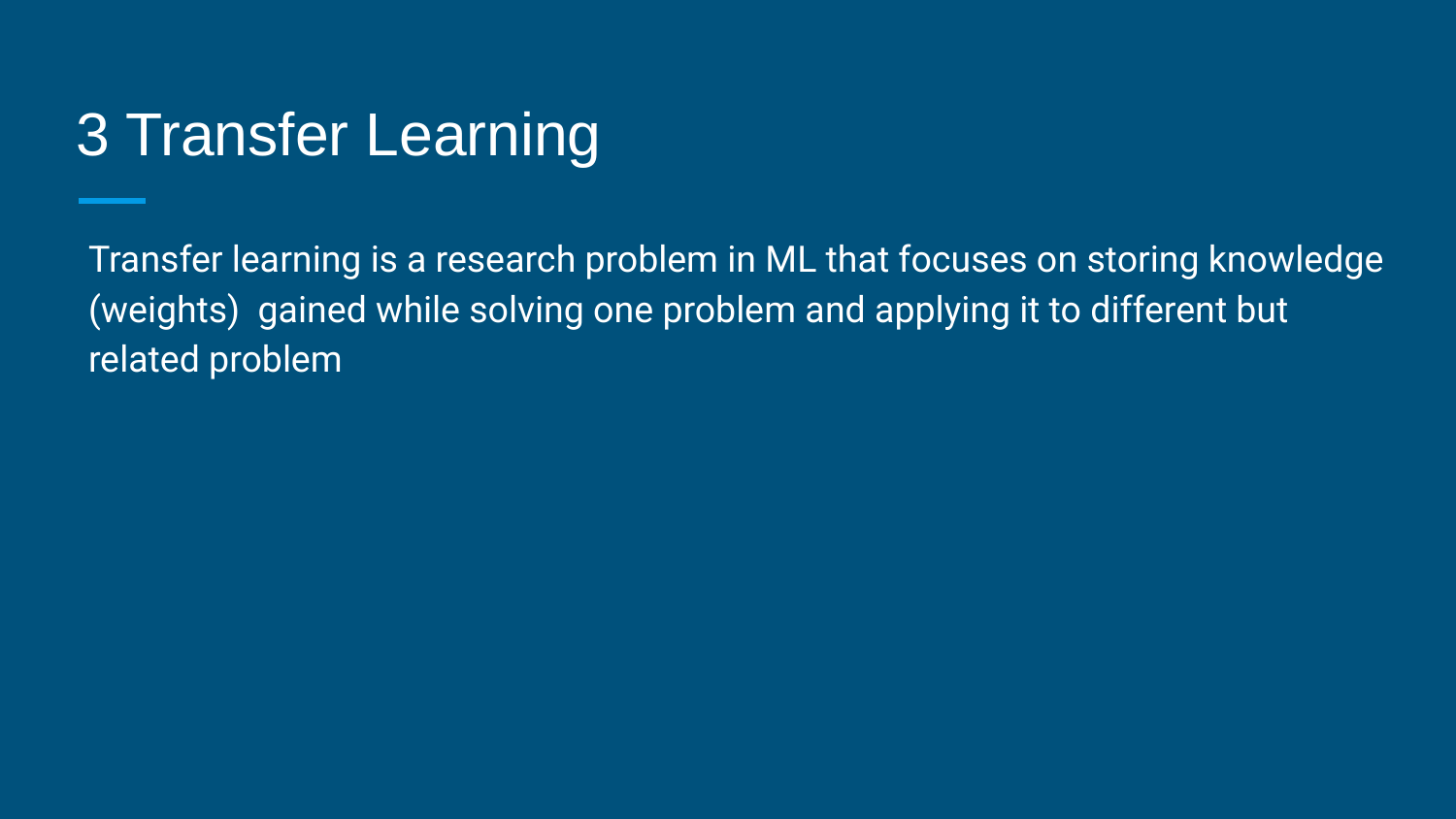

# 3 Transfer Learning
Transfer learning is a research problem in ML that focuses on storing knowledge (weights)  gained while solving one problem and applying it to different but related problem